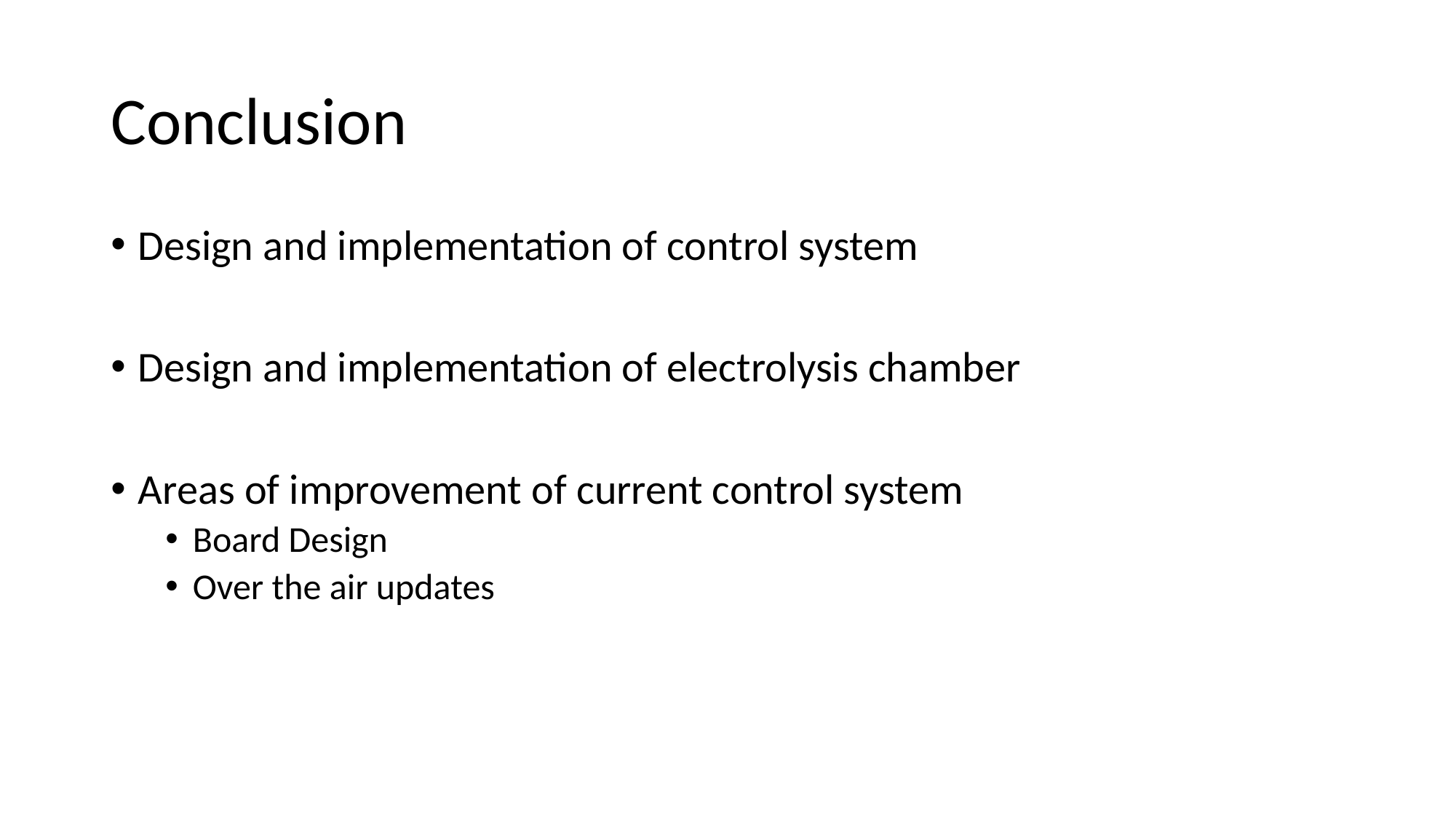

# Conclusion
Design and implementation of control system

Design and implementation of electrolysis chamber

Areas of improvement of current control system
Board Design
Over the air updates